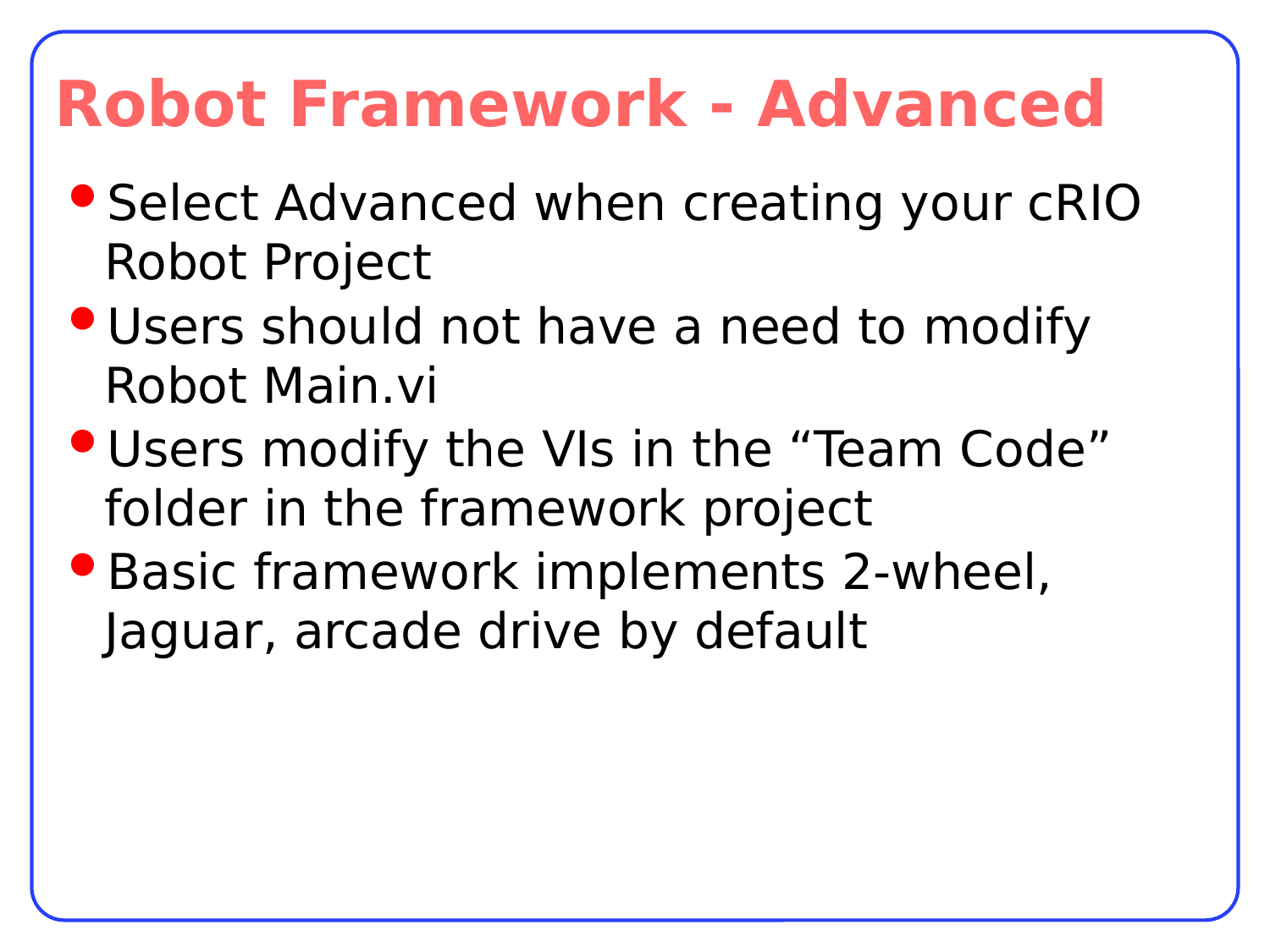

# Robot Framework - Advanced
Select Advanced when creating your cRIO Robot Project
Users should not have a need to modify Robot Main.vi
Users modify the VIs in the “Team Code” folder in the framework project
Basic framework implements 2-wheel, Jaguar, arcade drive by default